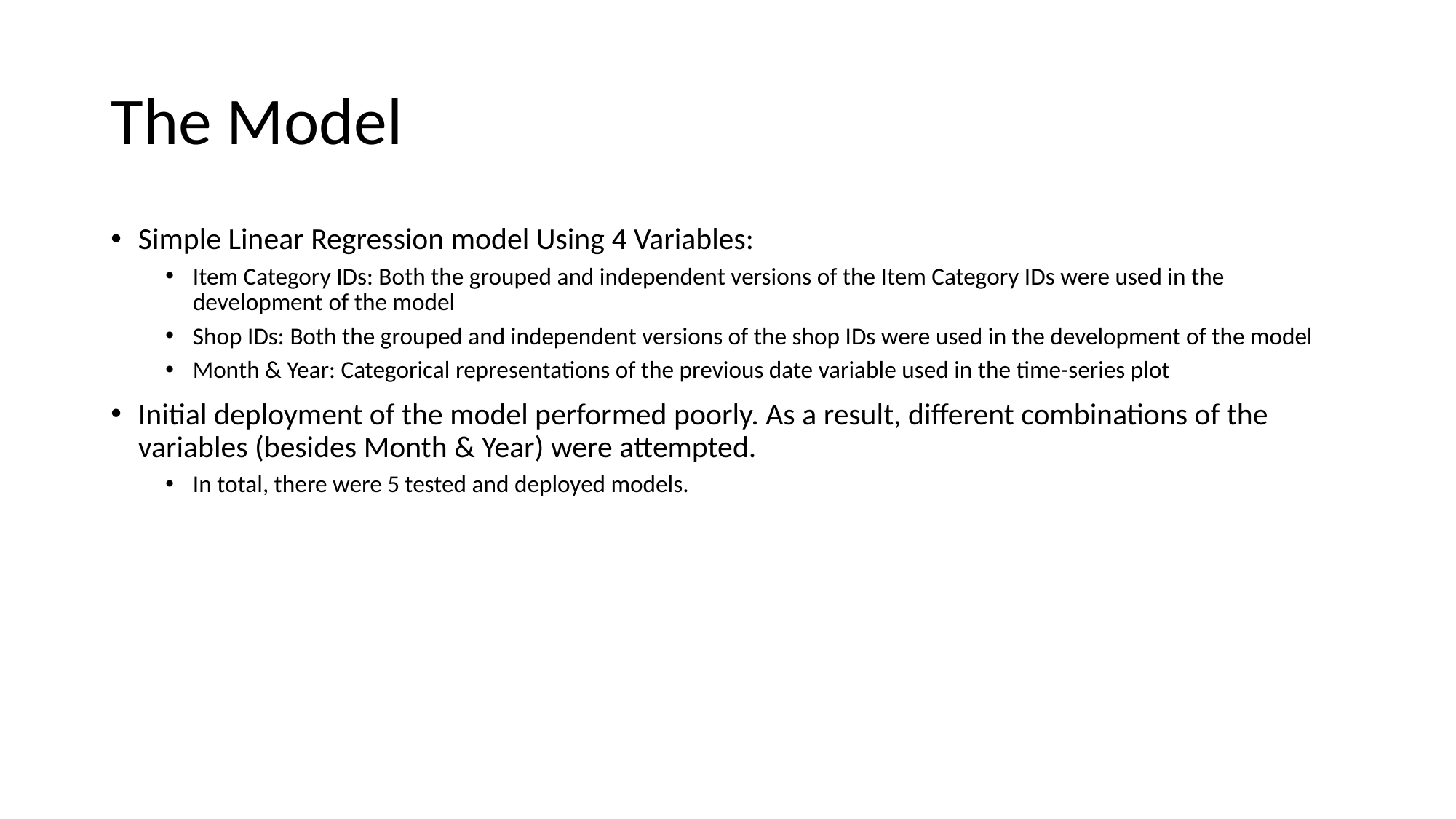

# The Model
Simple Linear Regression model Using 4 Variables:
Item Category IDs: Both the grouped and independent versions of the Item Category IDs were used in the development of the model
Shop IDs: Both the grouped and independent versions of the shop IDs were used in the development of the model
Month & Year: Categorical representations of the previous date variable used in the time-series plot
Initial deployment of the model performed poorly. As a result, different combinations of the variables (besides Month & Year) were attempted.
In total, there were 5 tested and deployed models.